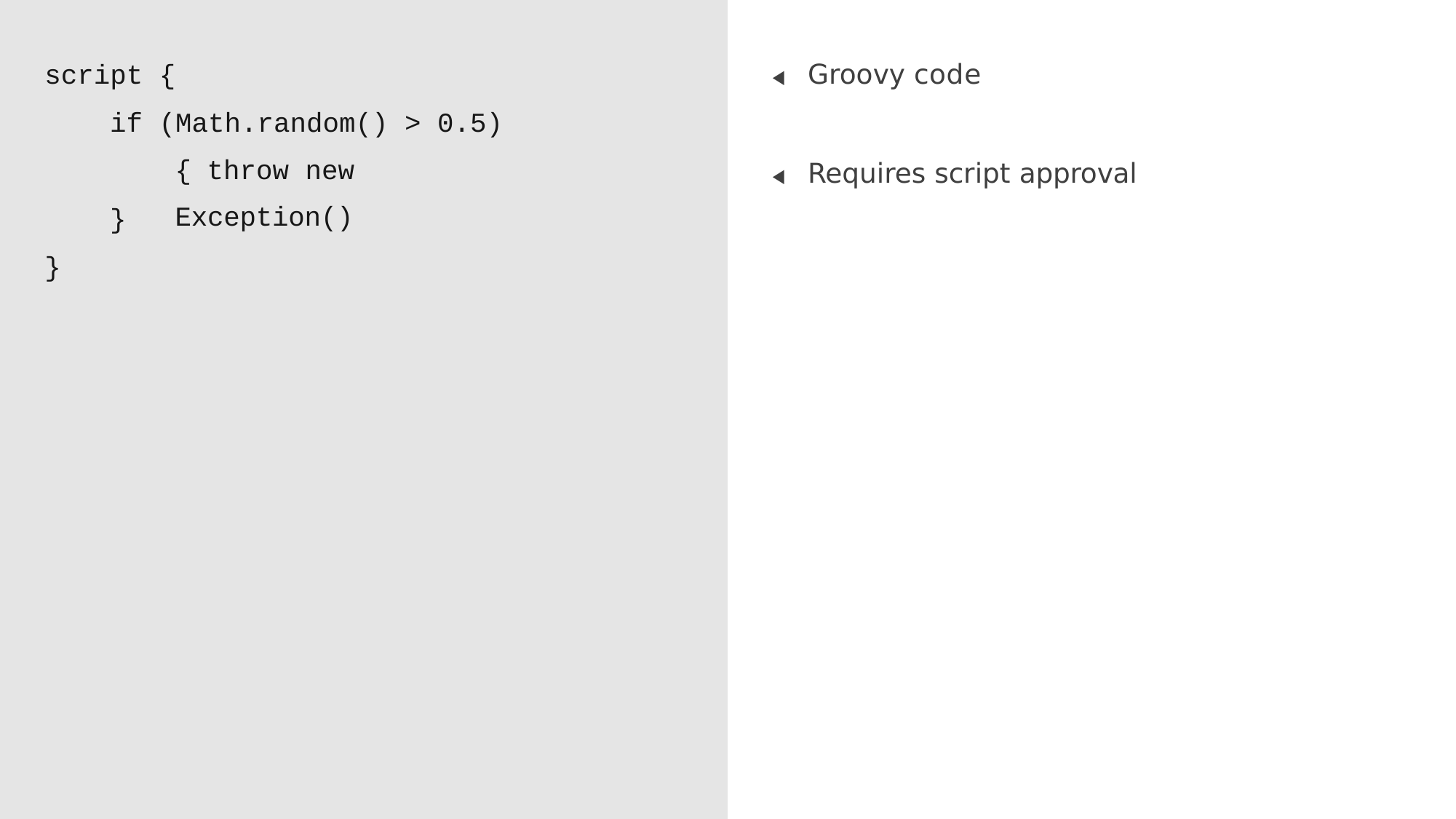

script {
if (Math.random() > 0.5) { throw new Exception()
# ◀	Groovy code
◀	Requires script approval
}
}
22